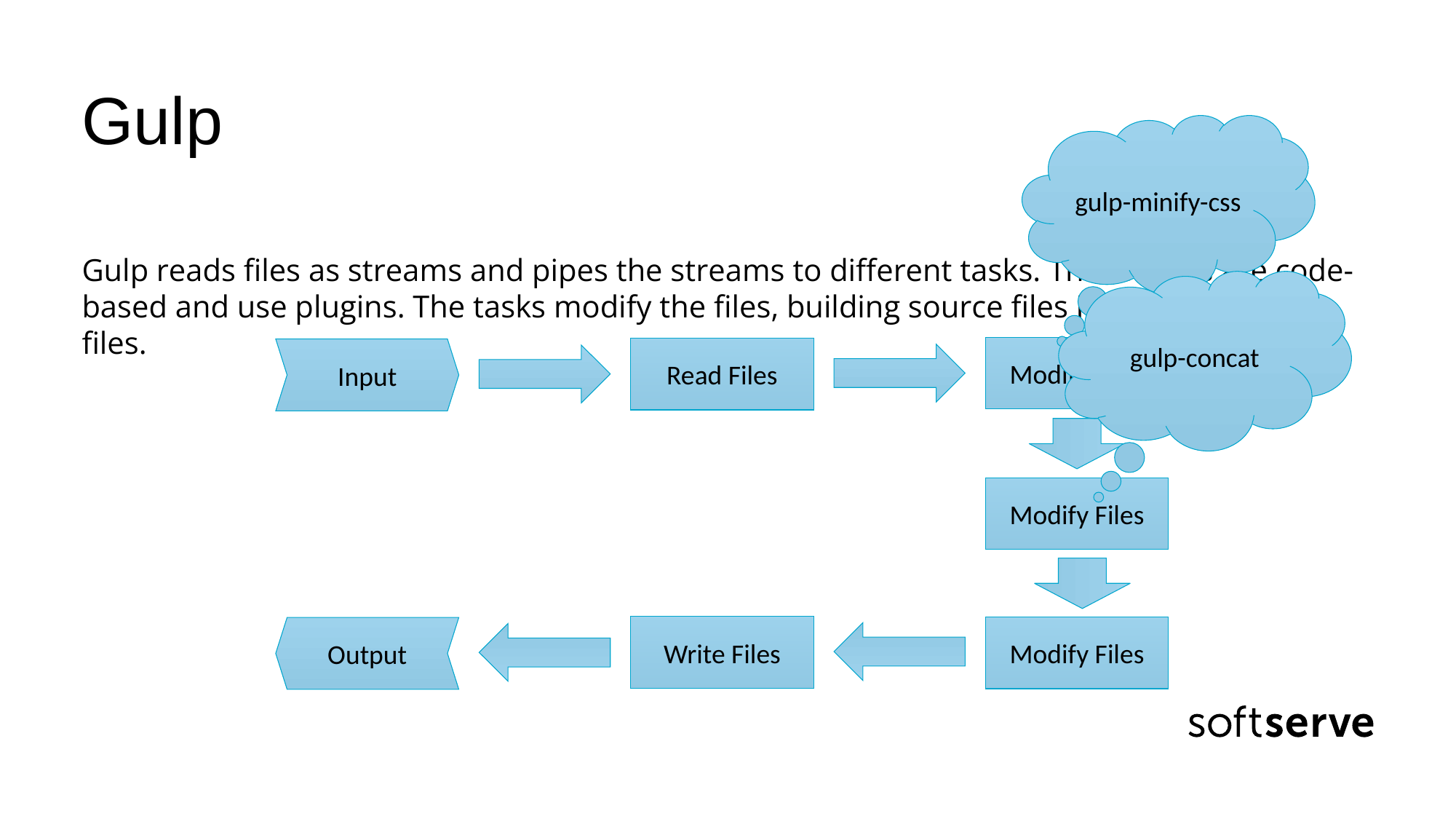

# Gulp
gulp-minify-css
Gulp reads files as streams and pipes the streams to different tasks. These tasks are code-based and use plugins. The tasks modify the files, building source files into production files.

gulp-concat
Modify Files
Read Files
Input

Modify Files

Write Files
Modify Files
Output